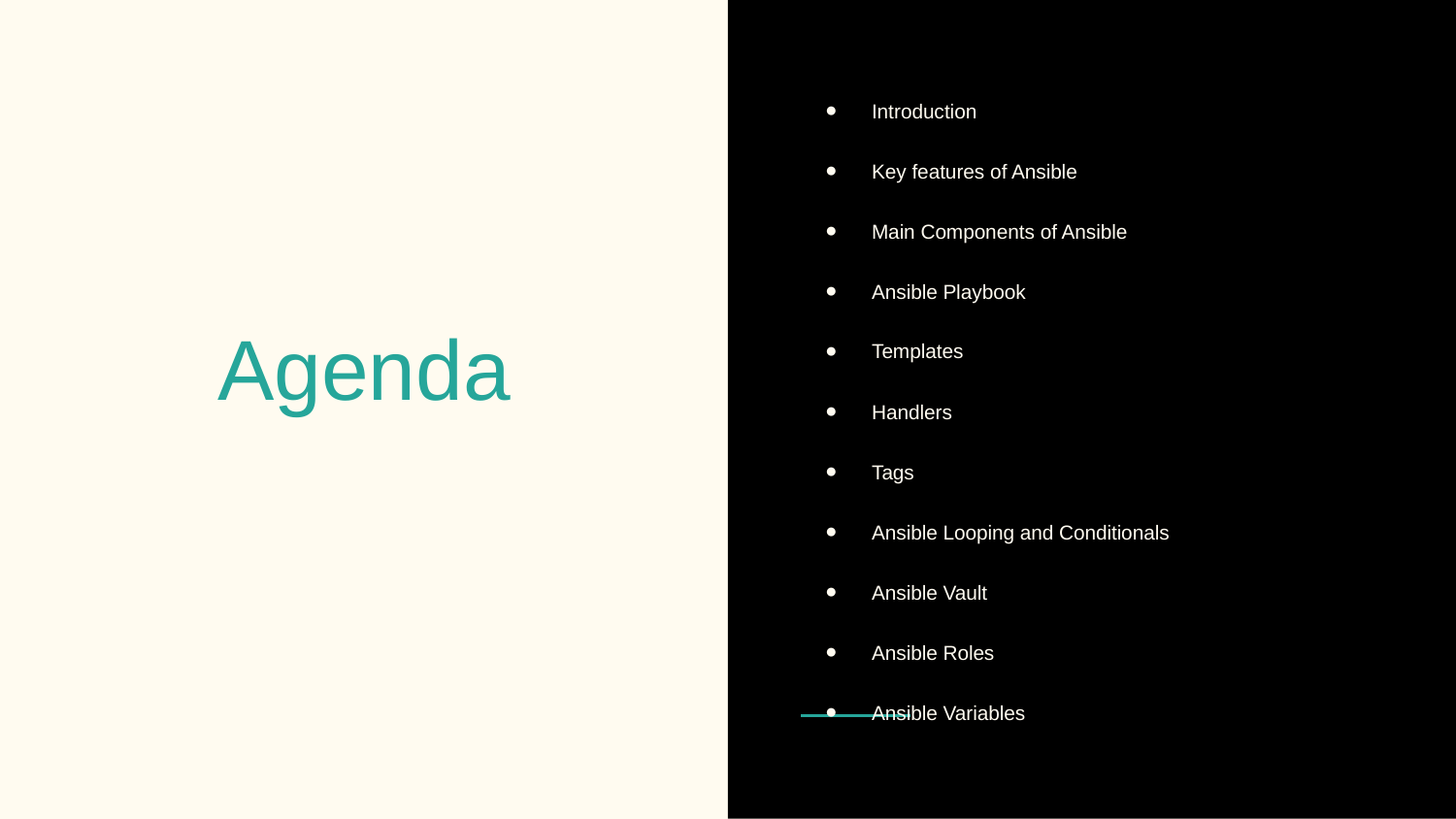

Introduction
Key features of Ansible
Main Components of Ansible
Ansible Playbook
Templates
Handlers
Tags
Ansible Looping and Conditionals
Ansible Vault
Ansible Roles
Ansible Variables
# Agenda